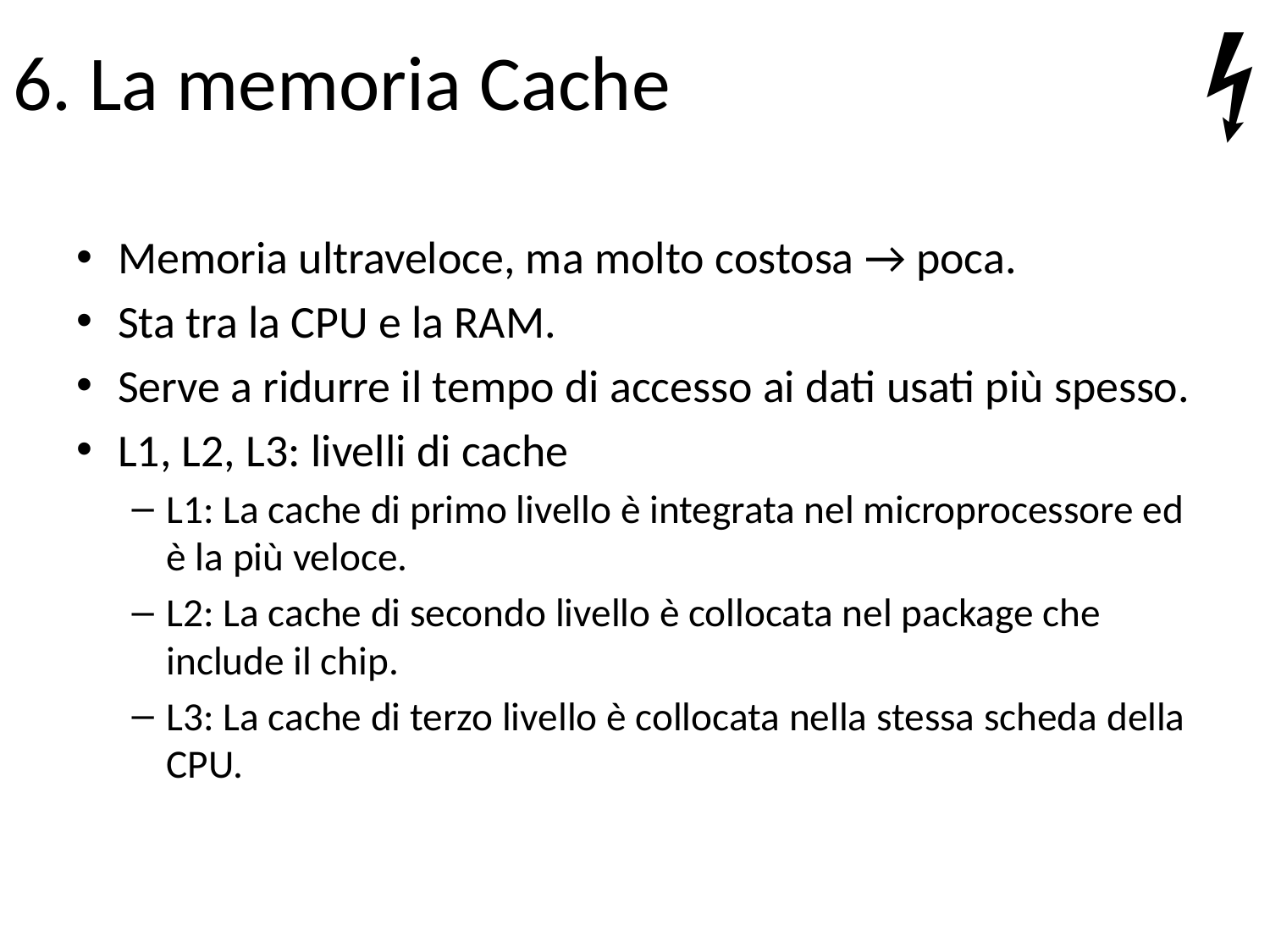

# 6. La memoria Cache
⚡
Memoria ultraveloce, ma molto costosa → poca.
Sta tra la CPU e la RAM.
Serve a ridurre il tempo di accesso ai dati usati più spesso.
L1, L2, L3: livelli di cache
L1: La cache di primo livello è integrata nel microprocessore ed è la più veloce.
L2: La cache di secondo livello è collocata nel package che include il chip.
L3: La cache di terzo livello è collocata nella stessa scheda della CPU.